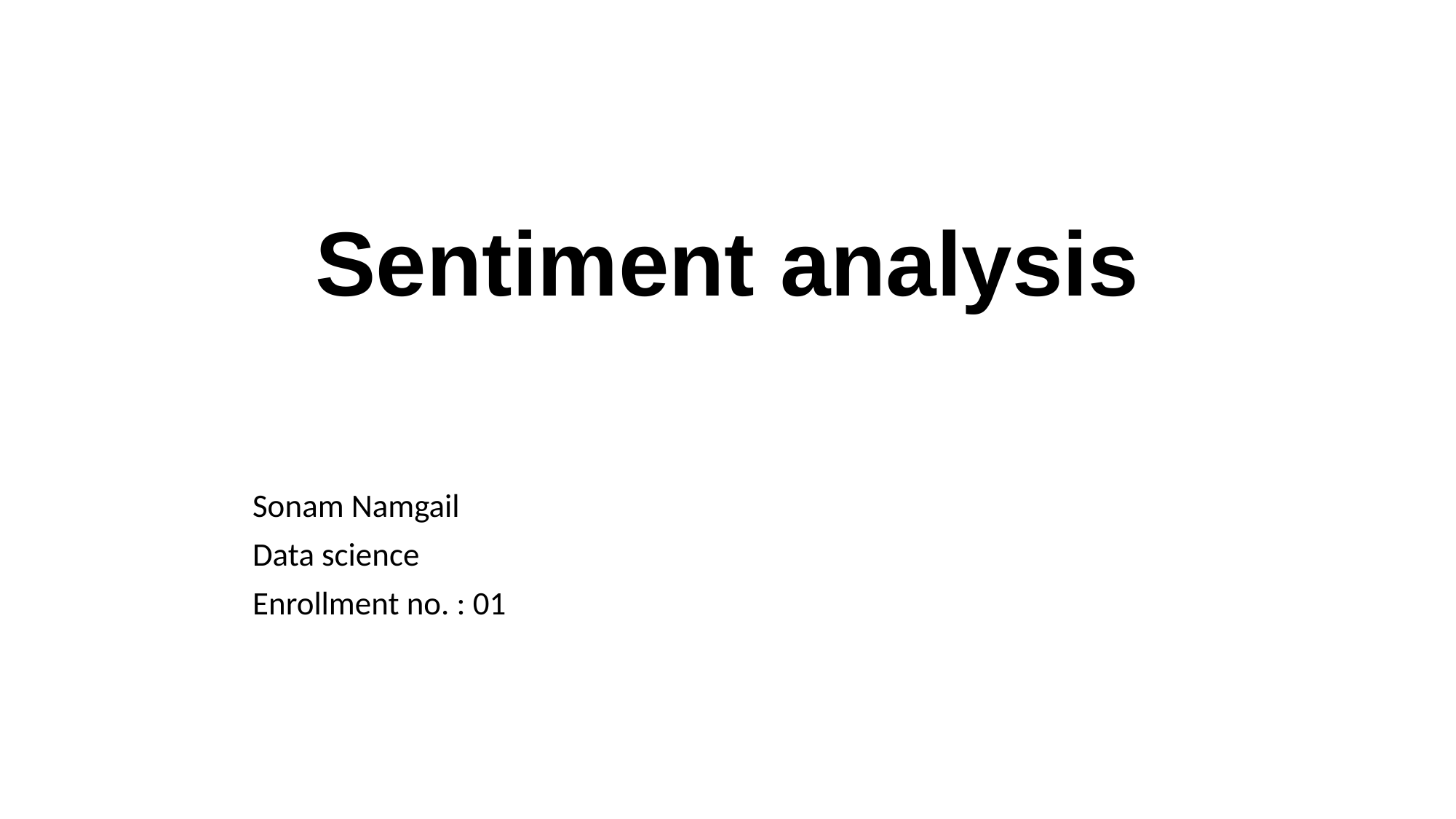

# Sentiment analysis

        Sonam Namgail
        Data science
        Enrollment no. : 01